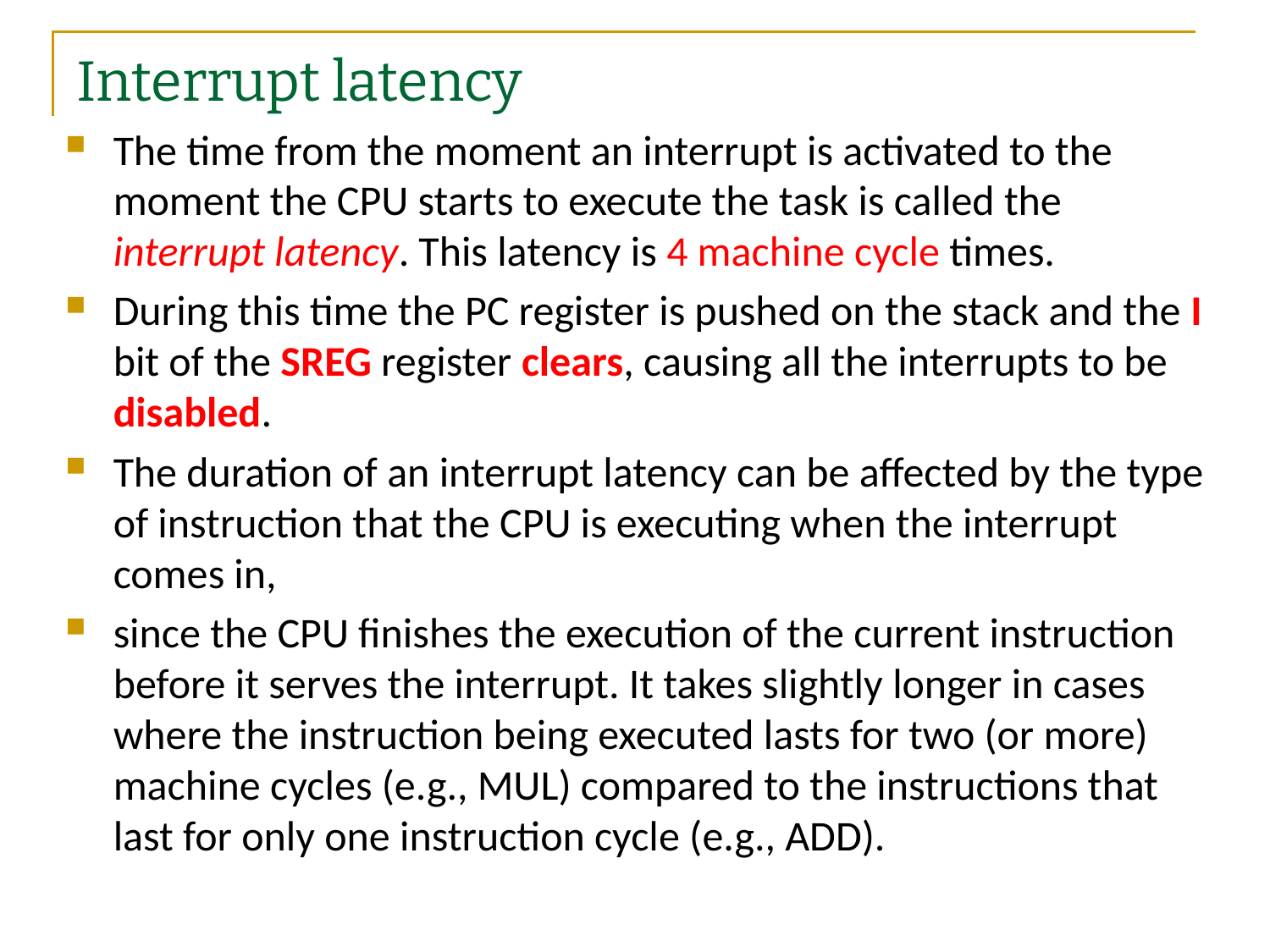

# Interrupt latency
The time from the moment an interrupt is activated to the moment the CPU starts to execute the task is called the interrupt latency. This latency is 4 machine cycle times.
During this time the PC register is pushed on the stack and the I bit of the SREG register clears, causing all the interrupts to be disabled.
The duration of an interrupt latency can be affected by the type of instruction that the CPU is executing when the interrupt comes in,
since the CPU finishes the execution of the current instruction before it serves the interrupt. It takes slightly longer in cases where the instruction being executed lasts for two (or more) machine cycles (e.g., MUL) compared to the instructions that last for only one instruction cycle (e.g., ADD).